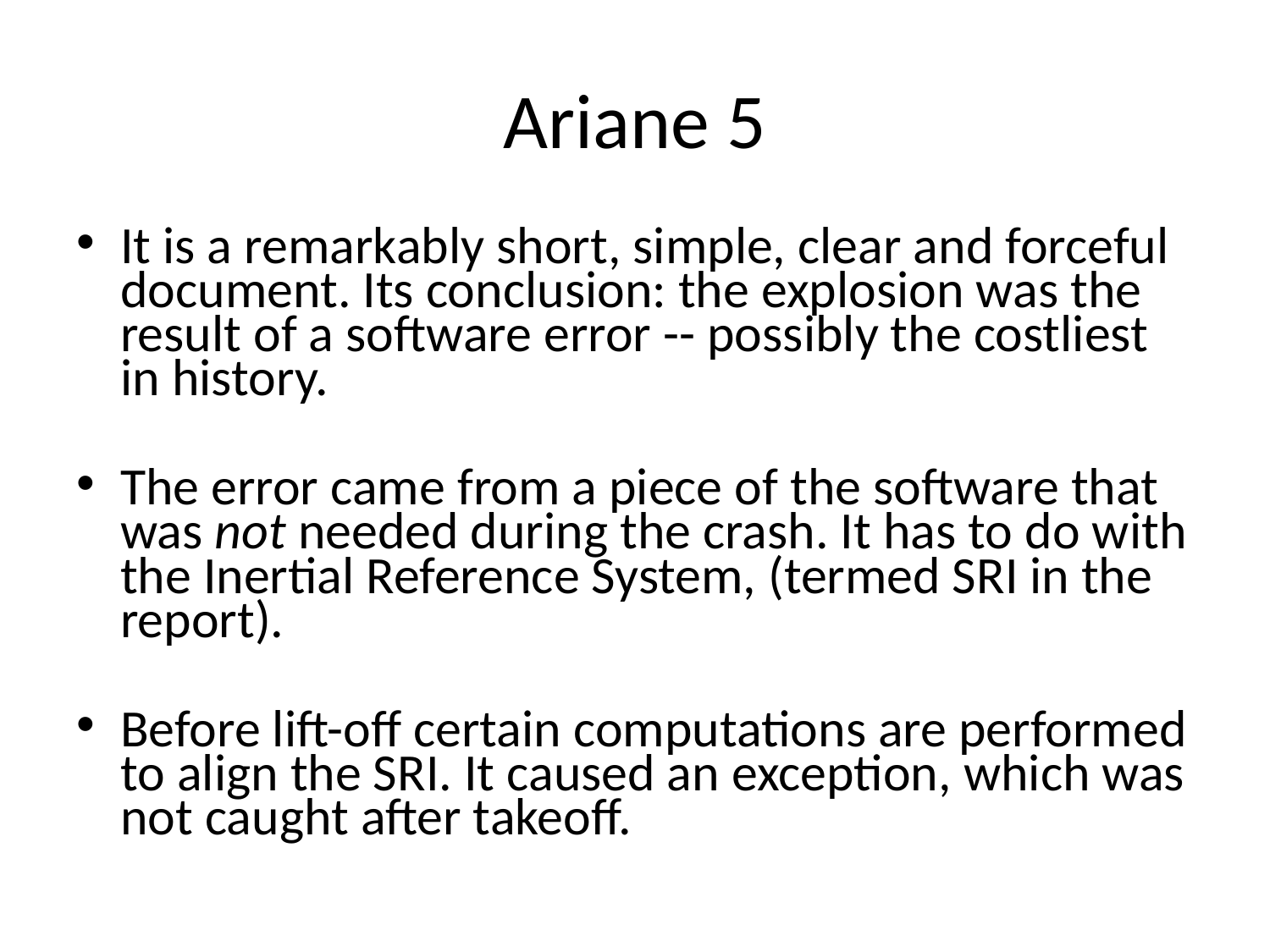

# Ariane 5
It is a remarkably short, simple, clear and forceful document. Its conclusion: the explosion was the result of a software error -- possibly the costliest in history.

The error came from a piece of the software that was not needed during the crash. It has to do with the Inertial Reference System, (termed SRI in the report).

Before lift-off certain computations are performed to align the SRI. It caused an exception, which was not caught after takeoff.